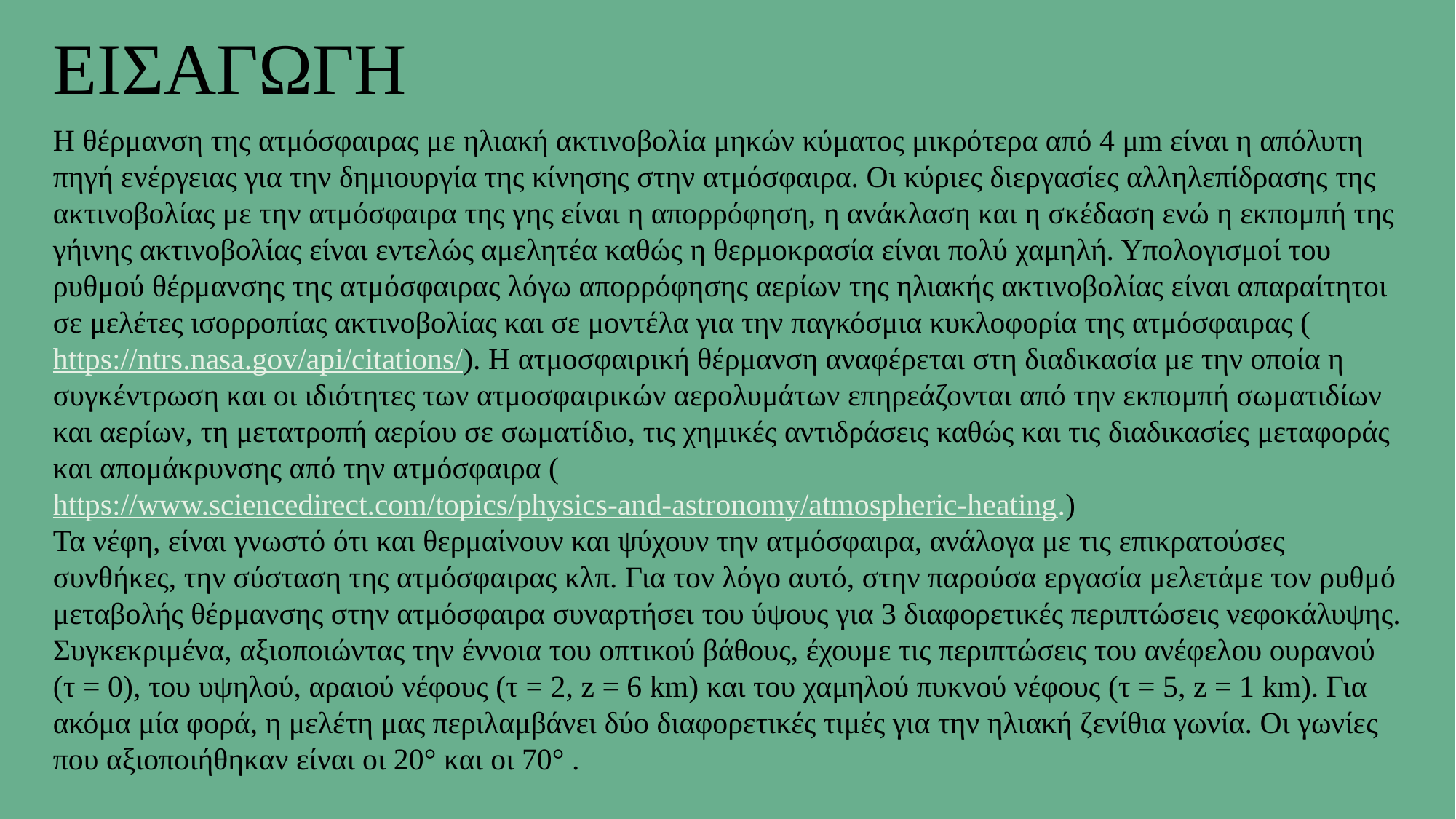

ΕΙΣΑΓΩΓΗ
Η θέρμανση της ατμόσφαιρας με ηλιακή ακτινοβολία μηκών κύματος μικρότερα από 4 μm είναι η απόλυτη πηγή ενέργειας για την δημιουργία της κίνησης στην ατμόσφαιρα. Οι κύριες διεργασίες αλληλεπίδρασης της ακτινοβολίας με την ατμόσφαιρα της γης είναι η απορρόφηση, η ανάκλαση και η σκέδαση ενώ η εκπομπή της γήινης ακτινοβολίας είναι εντελώς αμελητέα καθώς η θερμοκρασία είναι πολύ χαμηλή. Υπολογισμοί του ρυθμού θέρμανσης της ατμόσφαιρας λόγω απορρόφησης αερίων της ηλιακής ακτινοβολίας είναι απαραίτητοι σε μελέτες ισορροπίας ακτινοβολίας και σε μοντέλα για την παγκόσμια κυκλοφορία της ατμόσφαιρας (https://ntrs.nasa.gov/api/citations/). Η ατμοσφαιρική θέρμανση αναφέρεται στη διαδικασία με την οποία η συγκέντρωση και οι ιδιότητες των ατμοσφαιρικών αερολυμάτων επηρεάζονται από την εκπομπή σωματιδίων και αερίων, τη μετατροπή αερίου σε σωματίδιο, τις χημικές αντιδράσεις καθώς και τις διαδικασίες μεταφοράς και απομάκρυνσης από την ατμόσφαιρα (https://www.sciencedirect.com/topics/physics-and-astronomy/atmospheric-heating.)
Τα νέφη, είναι γνωστό ότι και θερμαίνουν και ψύχουν την ατμόσφαιρα, ανάλογα με τις επικρατούσες συνθήκες, την σύσταση της ατμόσφαιρας κλπ. Για τον λόγο αυτό, στην παρούσα εργασία μελετάμε τον ρυθμό μεταβολής θέρμανσης στην ατμόσφαιρα συναρτήσει του ύψους για 3 διαφορετικές περιπτώσεις νεφοκάλυψης. Συγκεκριμένα, αξιοποιώντας την έννοια του οπτικού βάθους, έχουμε τις περιπτώσεις του ανέφελου ουρανού (τ = 0), του υψηλού, αραιού νέφους (τ = 2, z = 6 km) και του χαμηλού πυκνού νέφους (τ = 5, z = 1 km). Για ακόμα μία φορά, η μελέτη μας περιλαμβάνει δύο διαφορετικές τιμές για την ηλιακή ζενίθια γωνία. Οι γωνίες που αξιοποιήθηκαν είναι οι 20° και οι 70° .